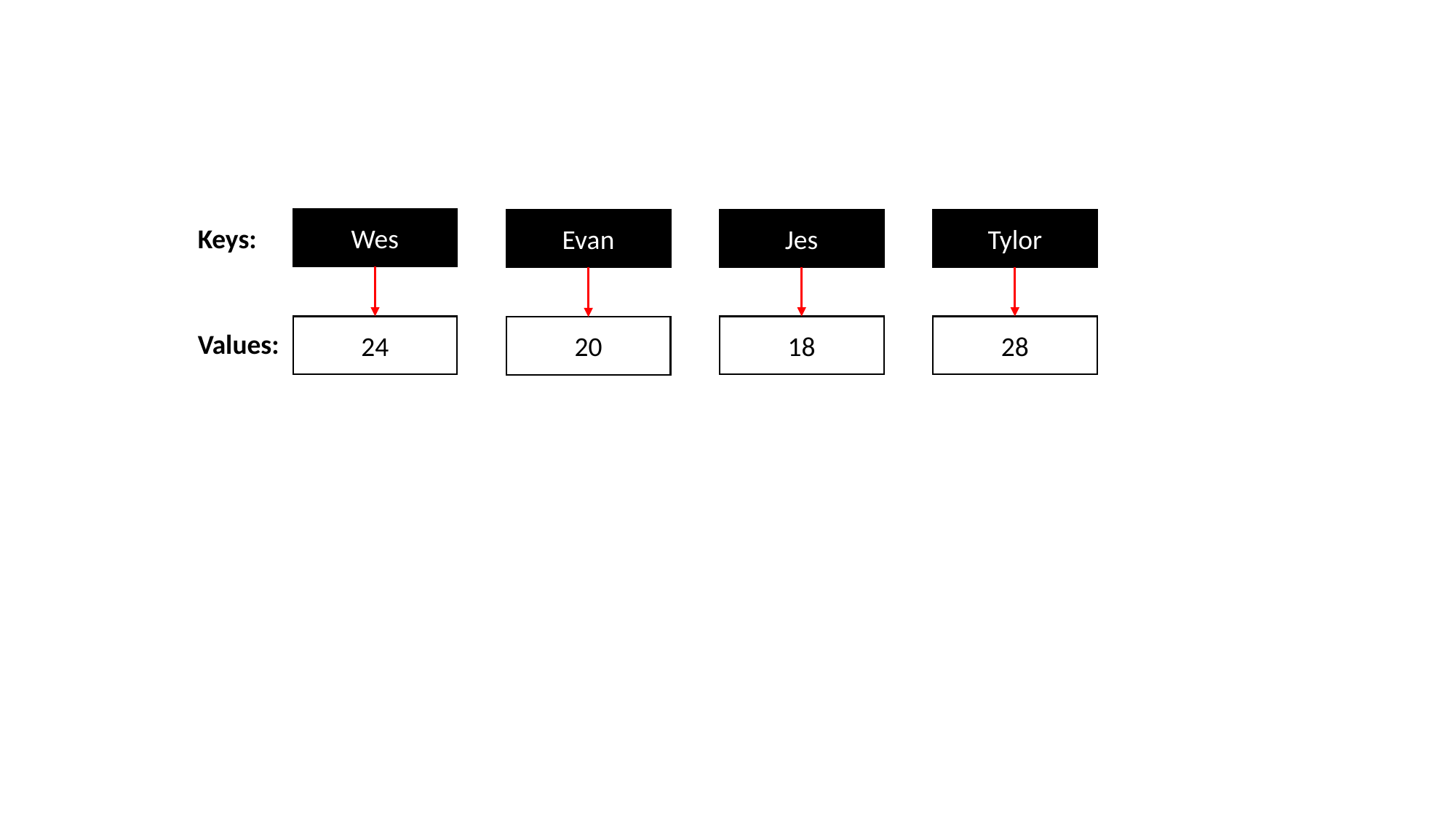

Wes
Jes
Tylor
Evan
Keys:
24
18
28
20
Values: